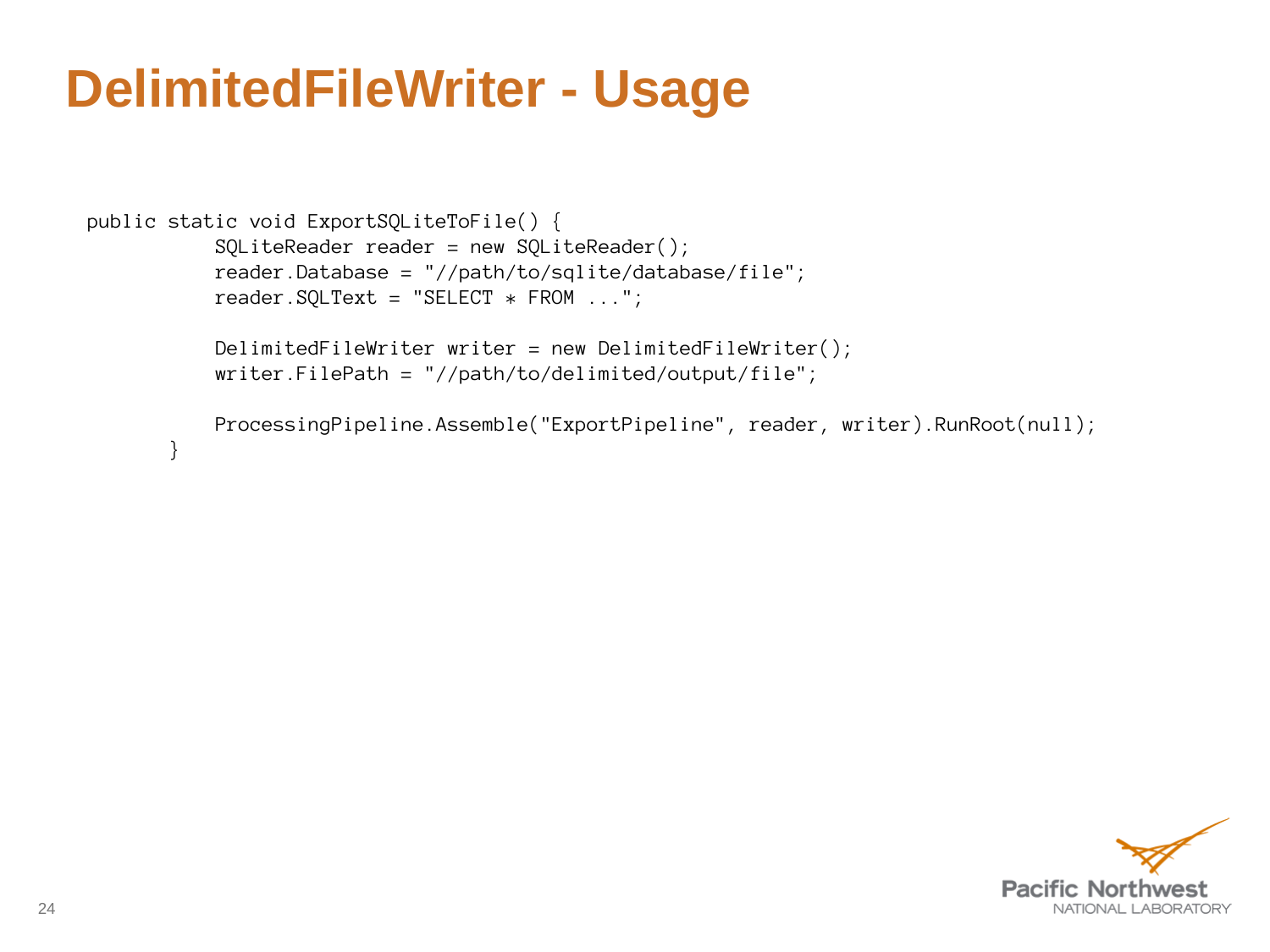

# DelimitedFileWriter - Usage
 public static void ExportSQLiteToFile() {
            SQLiteReader reader = new SQLiteReader();
            reader.Database = "//path/to/sqlite/database/file";
            reader.SQLText = "SELECT * FROM ...";

            DelimitedFileWriter writer = new DelimitedFileWriter();
            writer.FilePath = "//path/to/delimited/output/file";

            ProcessingPipeline.Assemble("ExportPipeline", reader, writer).RunRoot(null);
        }

24